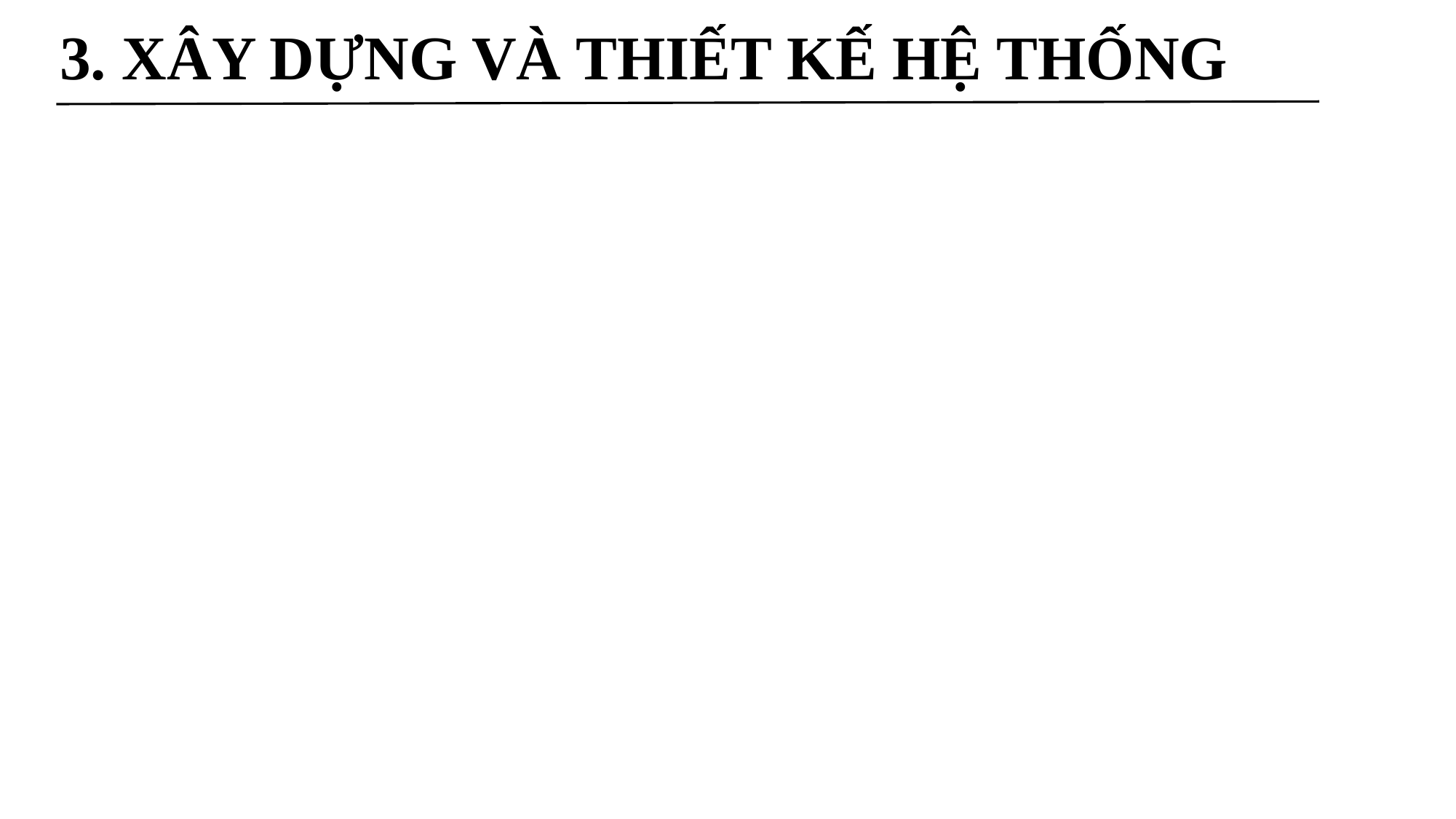

# 3. XÂY DỰNG VÀ THIẾT KẾ HỆ THỐNG